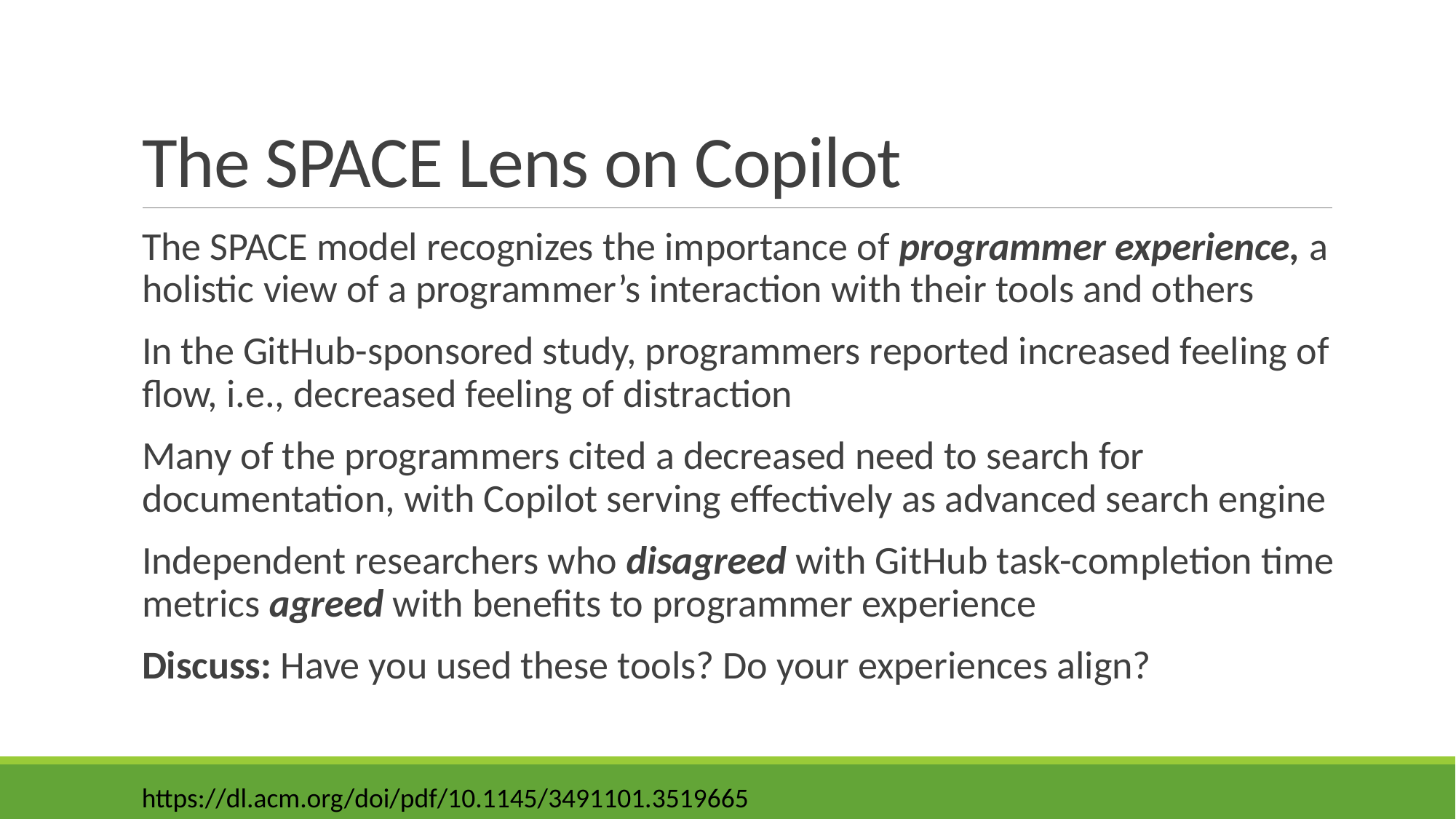

# The SPACE Lens on Copilot
The SPACE model recognizes the importance of programmer experience, a holistic view of a programmer’s interaction with their tools and others
In the GitHub-sponsored study, programmers reported increased feeling of flow, i.e., decreased feeling of distraction
Many of the programmers cited a decreased need to search for documentation, with Copilot serving effectively as advanced search engine
Independent researchers who disagreed with GitHub task-completion time metrics agreed with benefits to programmer experience
Discuss: Have you used these tools? Do your experiences align?
https://dl.acm.org/doi/pdf/10.1145/3491101.3519665